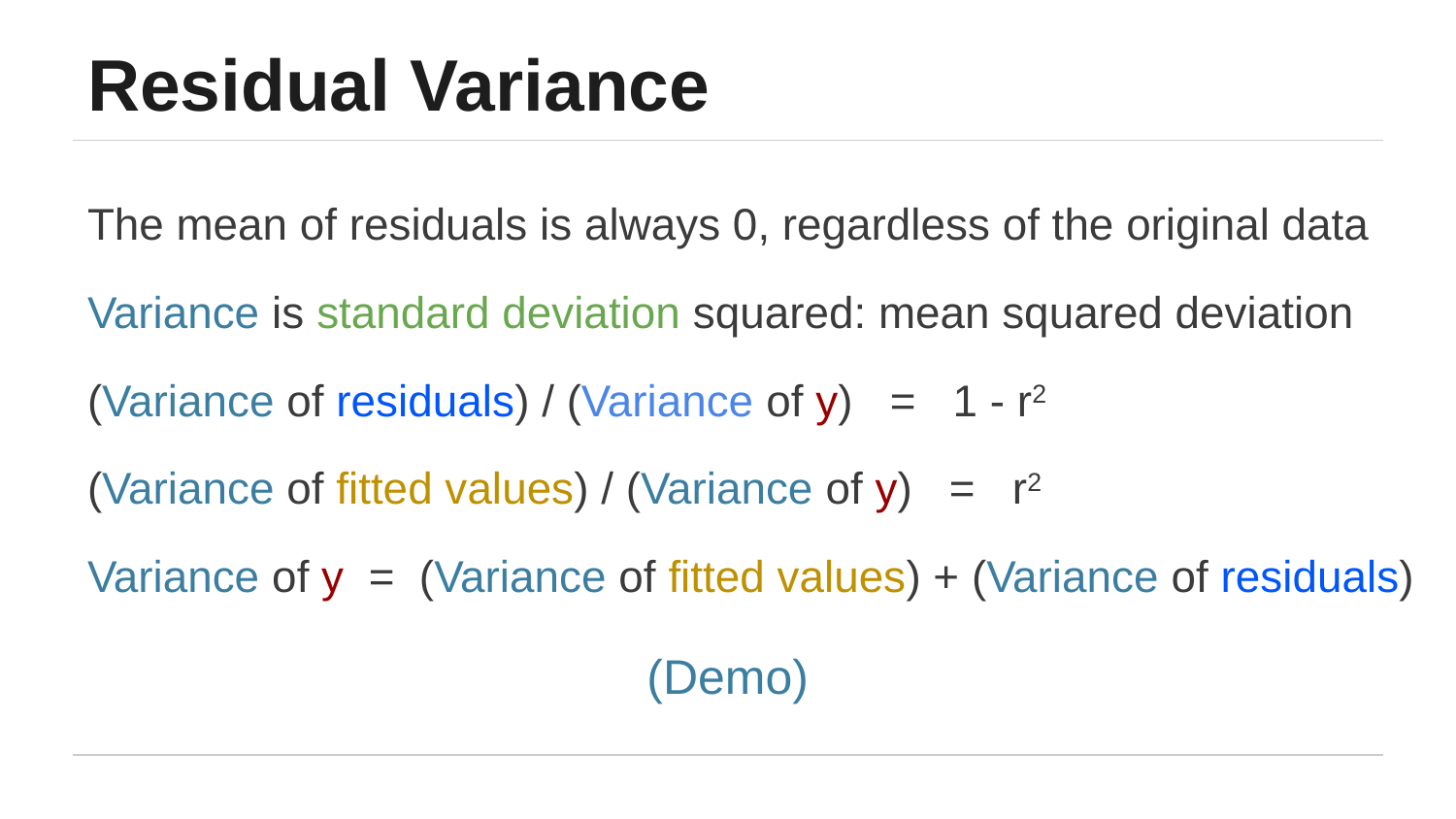

# Residual Variance
The mean of residuals is always 0, regardless of the original data
Variance is standard deviation squared: mean squared deviation
(Variance of residuals) / (Variance of y)   =   1 - r2
(Variance of fitted values) / (Variance of y)   =   r2
Variance of y  =  (Variance of fitted values) + (Variance of residuals)
(Demo)